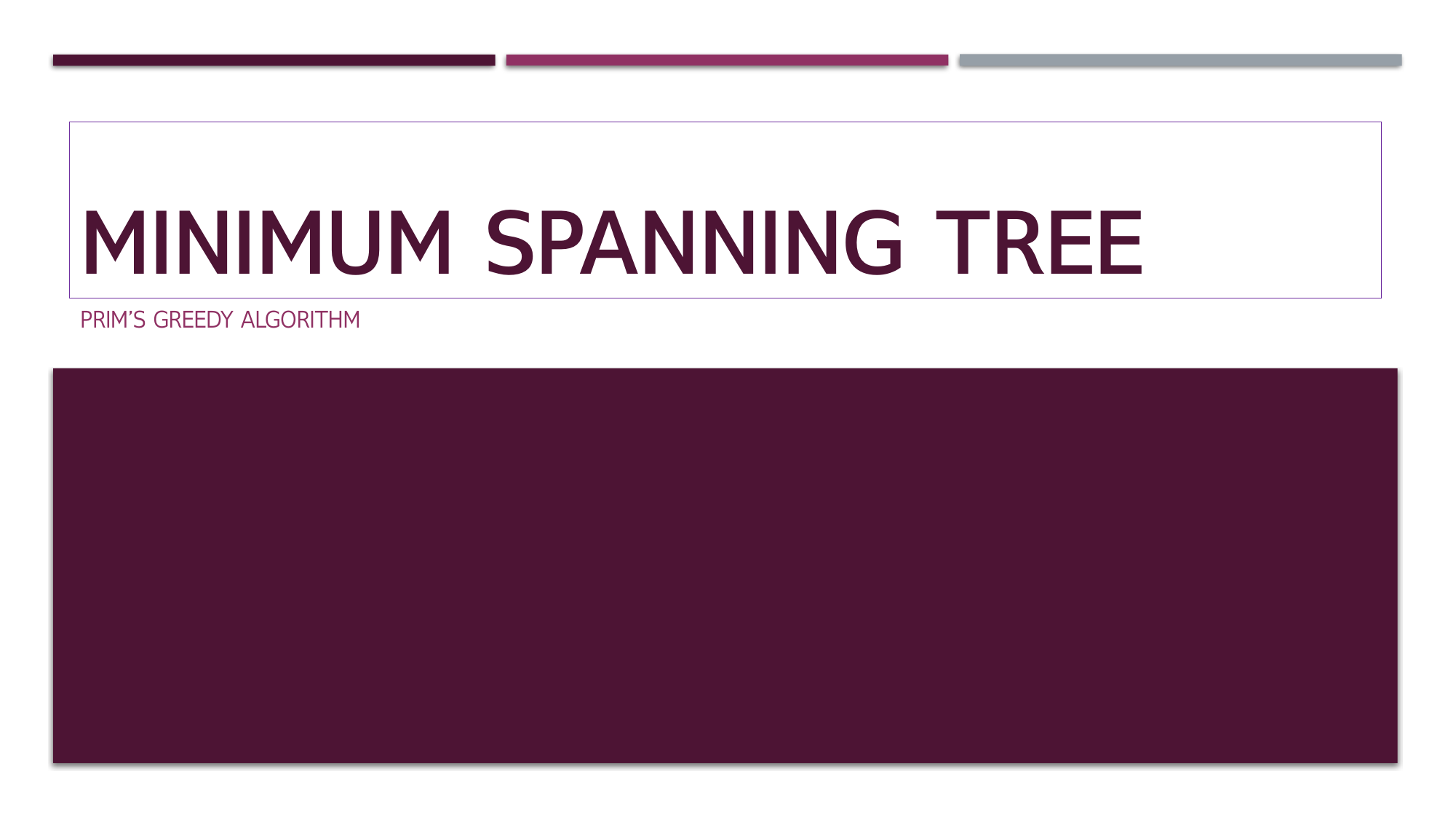

# Minimum Spanning Tree
Prim’s Greedy Algorithm